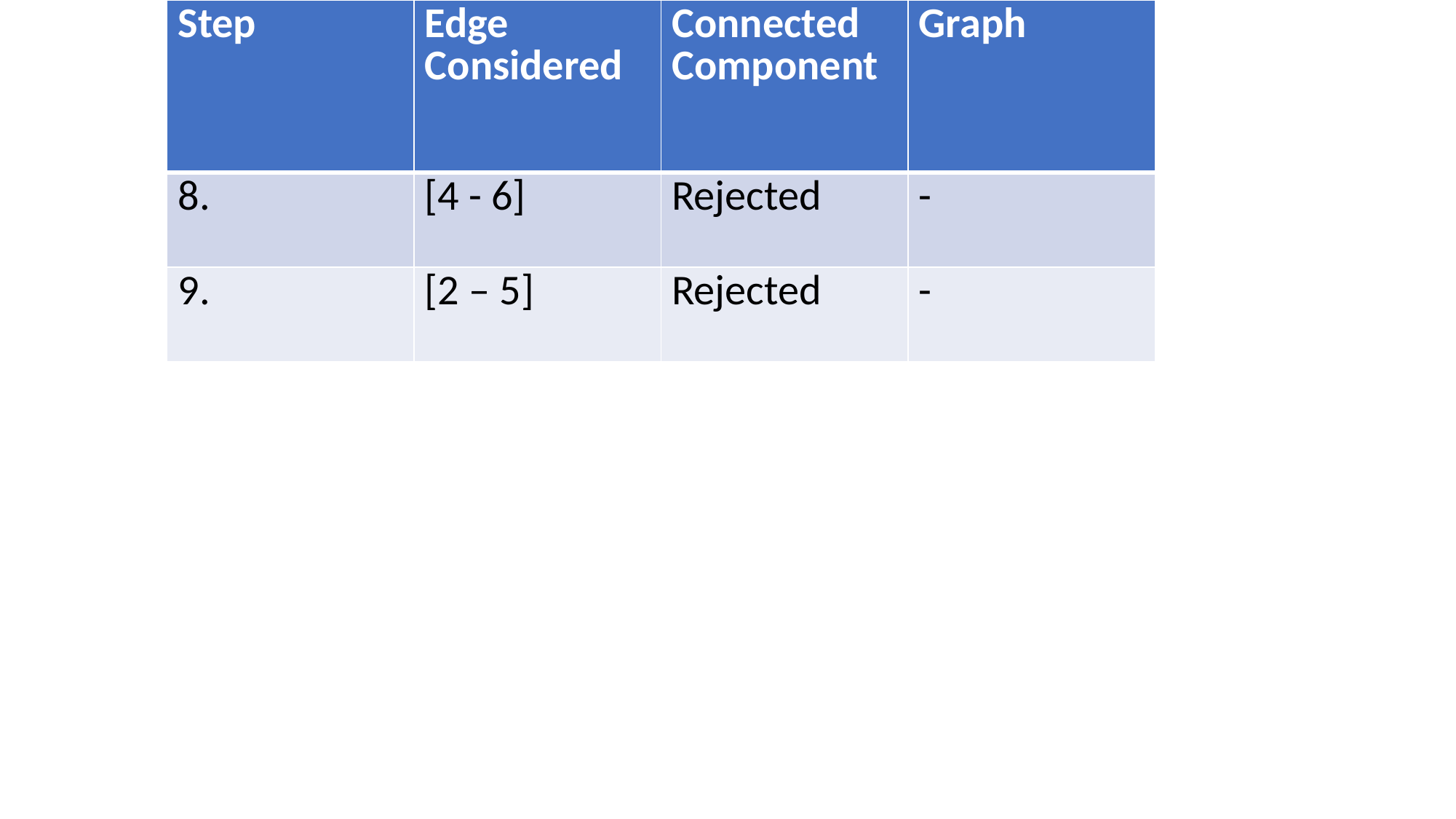

| Step | Edge Considered | Connected Component | Graph |
| --- | --- | --- | --- |
| 8. | [4 - 6] | Rejected | - |
| 9. | [2 – 5] | Rejected | - |